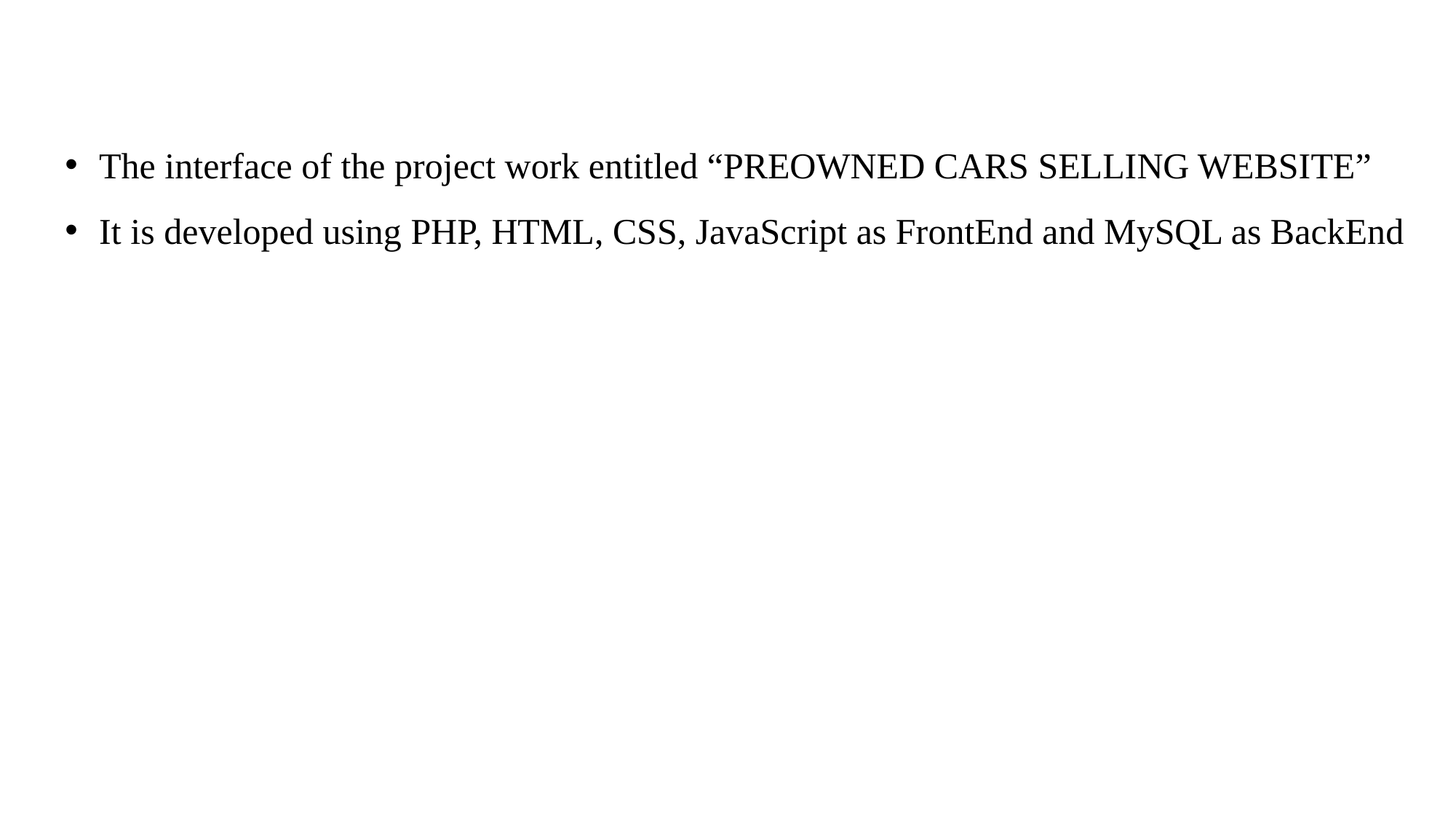

The interface of the project work entitled “PREOWNED CARS SELLING WEBSITE”
It is developed using PHP, HTML, CSS, JavaScript as FrontEnd and MySQL as BackEnd